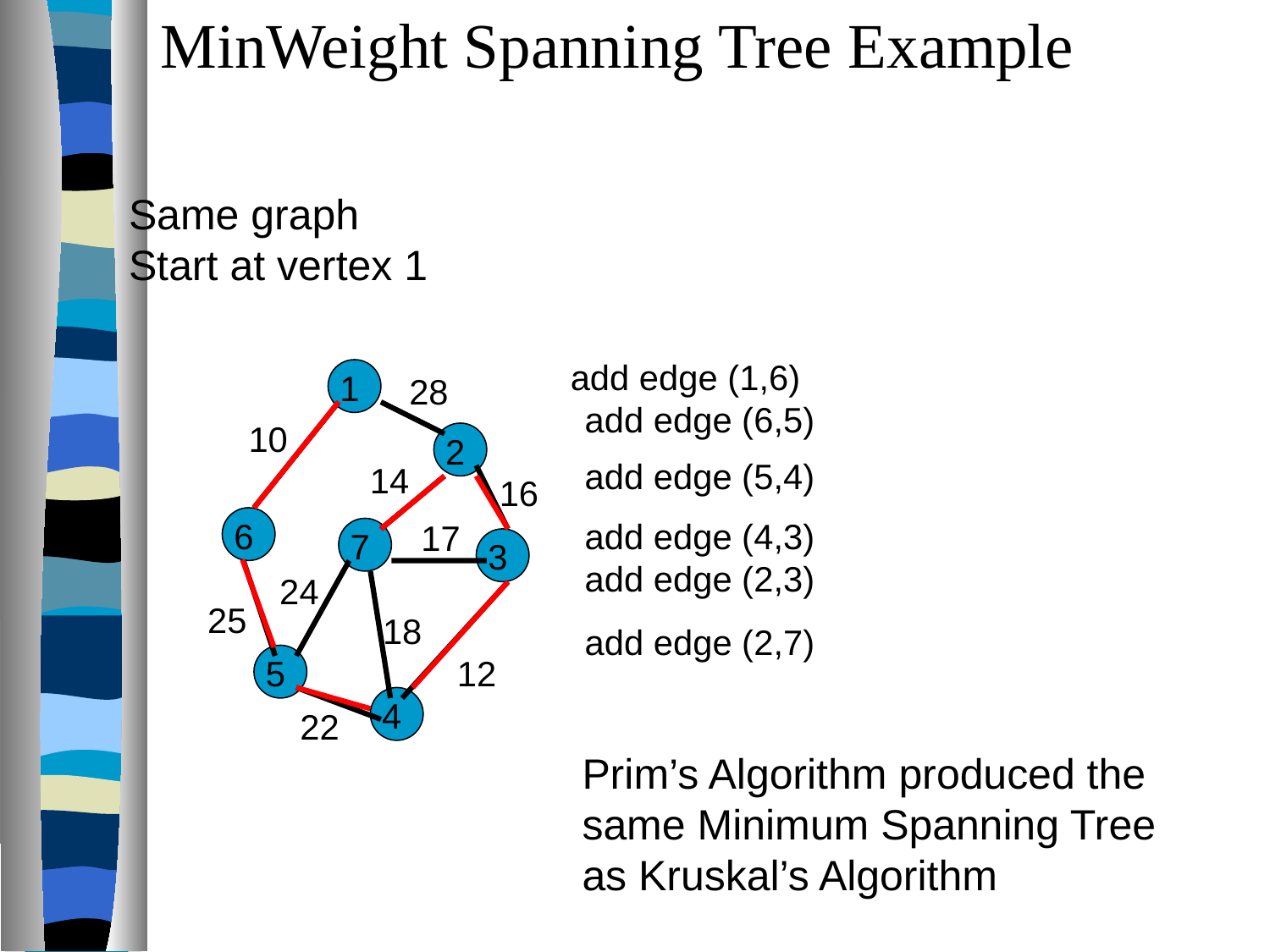

MinWeight Spanning Tree Example
Same graph
Start at vertex 1
add edge (1,6)

1
28

10

2
14

16

6

7

3

24

25
18

5
12

4
22
17

add edge (6,5)

add edge (5,4)

add edge (4,3)
add edge (2,3)

add edge (2,7)

Prim’s Algorithm produced the
same Minimum Spanning Tree as Kruskal’s Algorithm